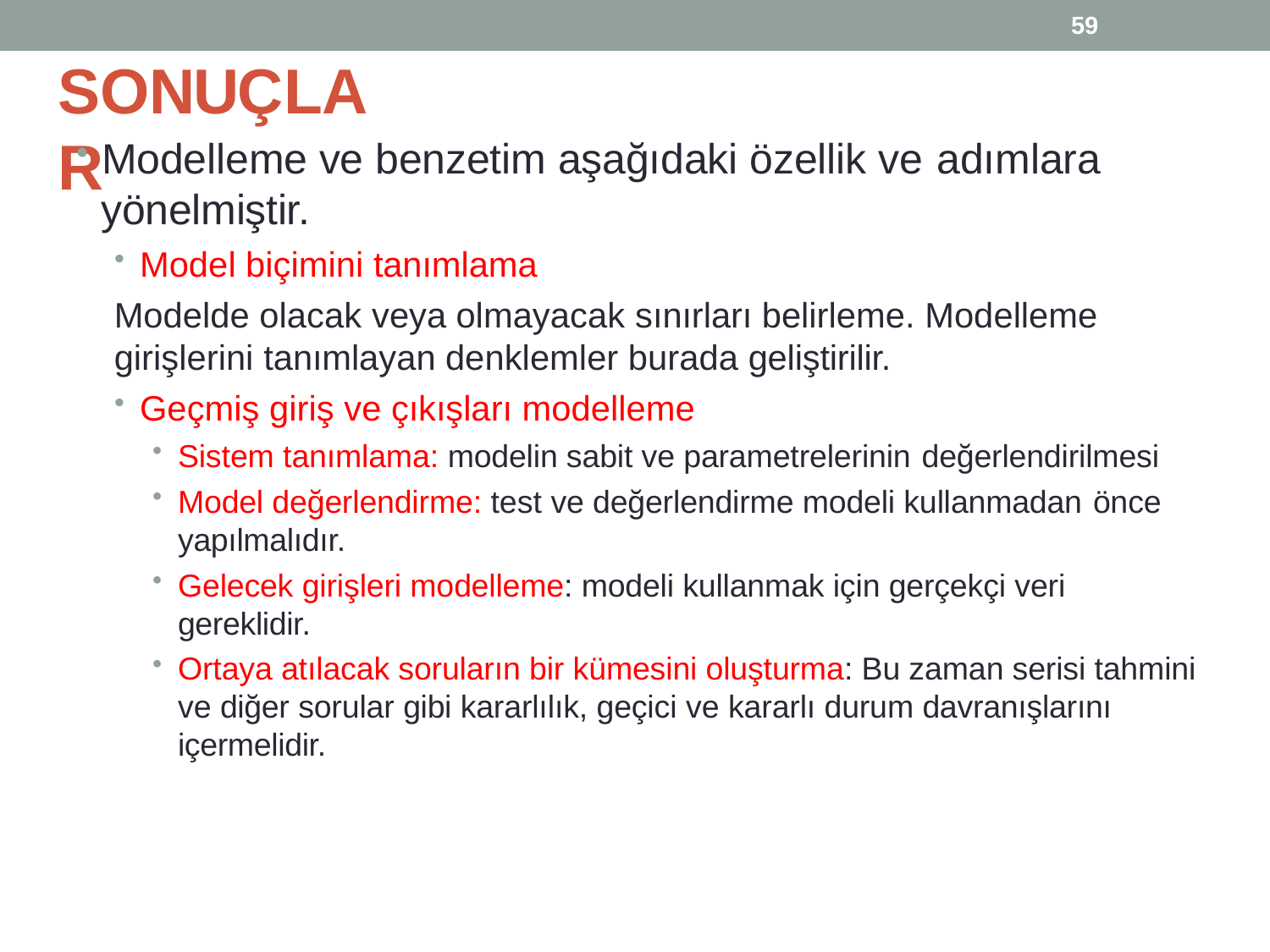

59
# SONUÇLAR
Modelleme ve benzetim aşağıdaki özellik ve adımlara
yönelmiştir.
Model biçimini tanımlama
Modelde olacak veya olmayacak sınırları belirleme. Modelleme
girişlerini tanımlayan denklemler burada geliştirilir.
Geçmiş giriş ve çıkışları modelleme
Sistem tanımlama: modelin sabit ve parametrelerinin değerlendirilmesi
Model değerlendirme: test ve değerlendirme modeli kullanmadan önce
yapılmalıdır.
Gelecek girişleri modelleme: modeli kullanmak için gerçekçi veri  gereklidir.
Ortaya atılacak soruların bir kümesini oluşturma: Bu zaman serisi tahmini  ve diğer sorular gibi kararlılık, geçici ve kararlı durum davranışlarını  içermelidir.